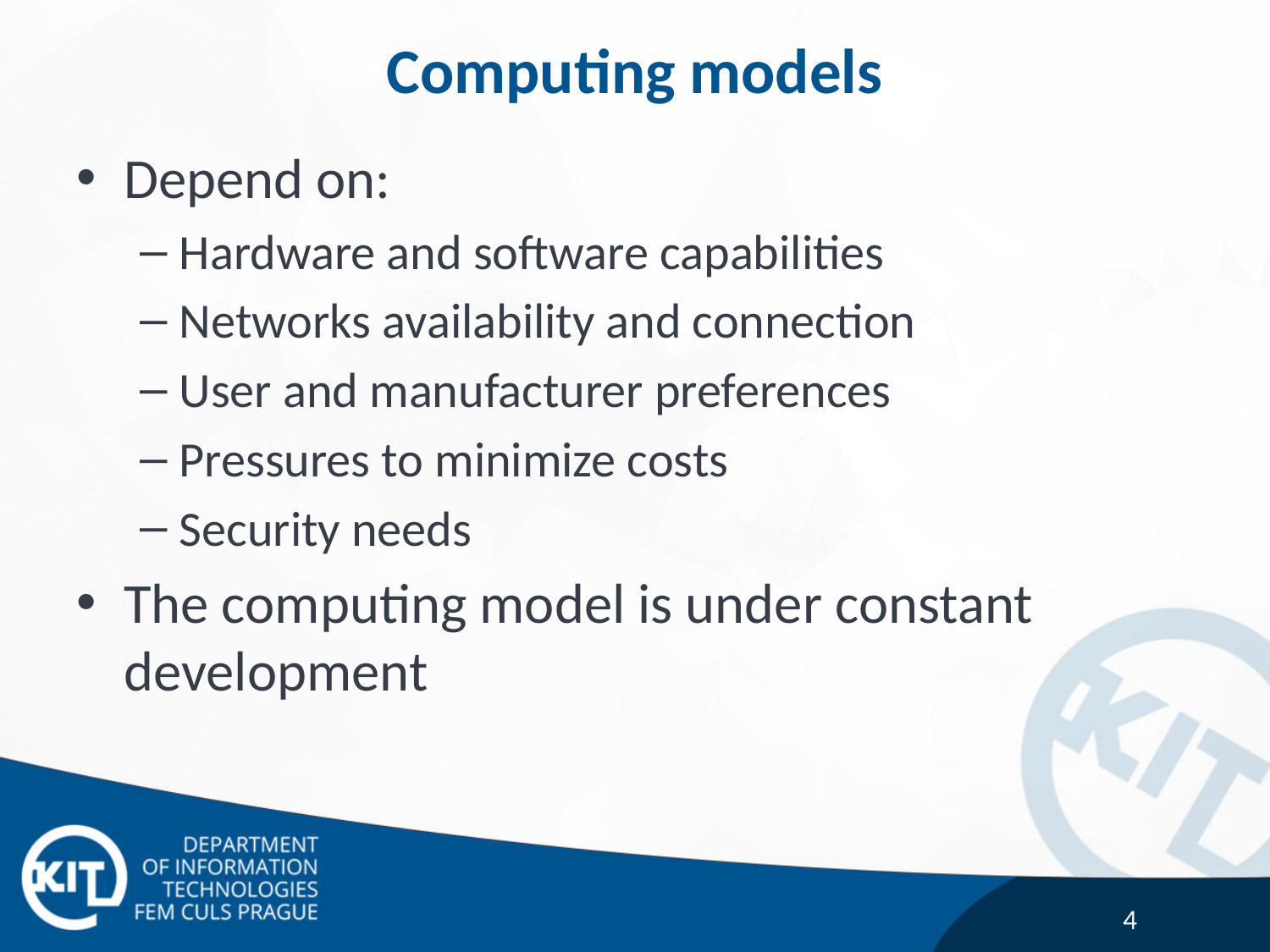

# Computing models
Depend on:
Hardware and software capabilities
Networks availability and connection
User and manufacturer preferences
Pressures to minimize costs
Security needs
The computing model is under constant development